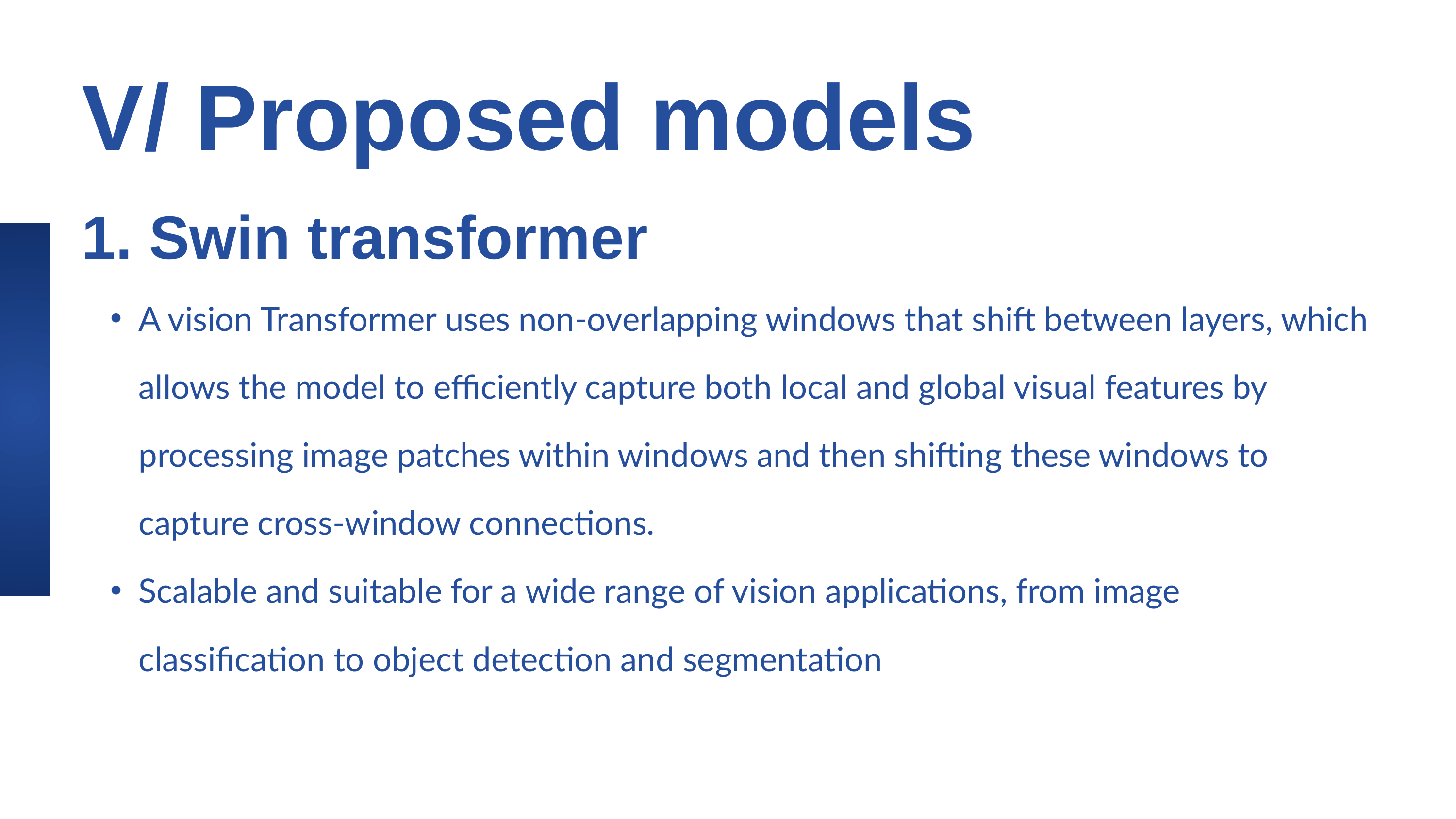

V/ Proposed models
1. Swin transformer

A vision Transformer uses non-overlapping windows that shift between layers, which allows the model to efficiently capture both local and global visual features by processing image patches within windows and then shifting these windows to capture cross-window connections.
Scalable and suitable for a wide range of vision applications, from image classification to object detection and segmentation